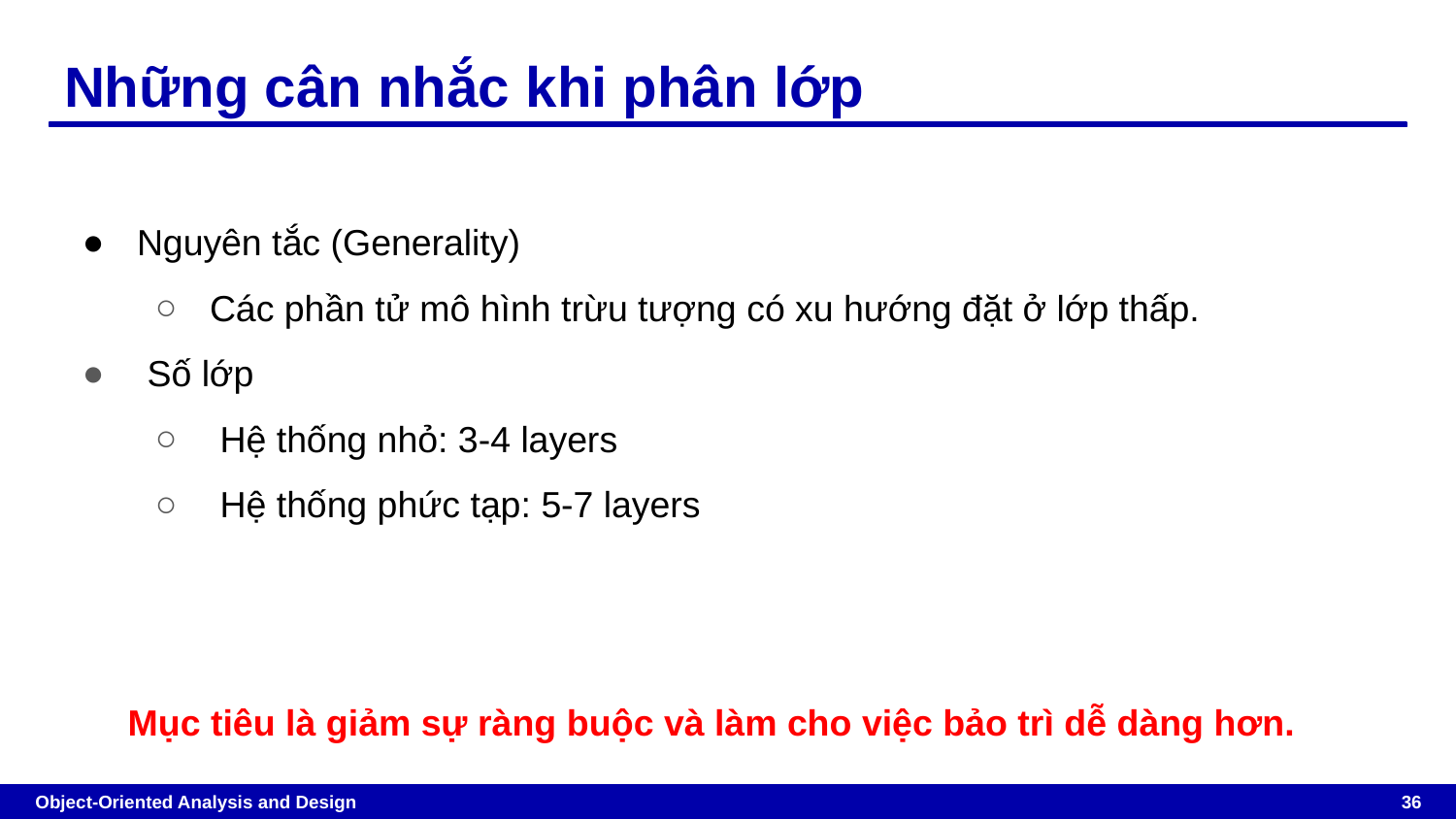

Những cân nhắc khi phân lớp

Nguyên tắc (Generality)
Các phần tử mô hình trừu tượng có xu hướng đặt ở lớp thấp.
 Số lớp
 Hệ thống nhỏ: 3-4 layers
 Hệ thống phức tạp: 5-7 layers

Mục tiêu là giảm sự ràng buộc và làm cho việc bảo trì dễ dàng hơn.

36
Object-Oriented Analysis and Design